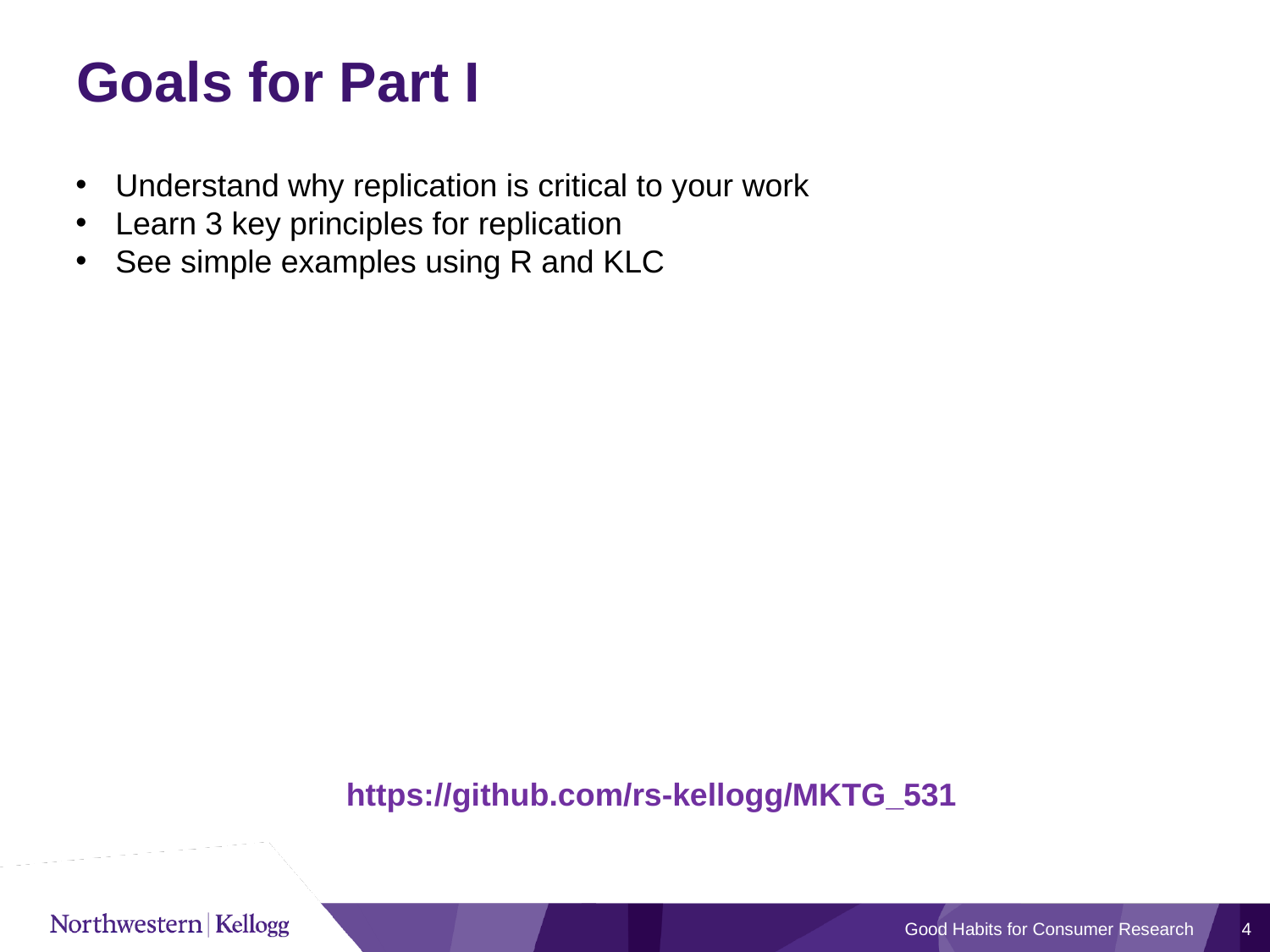

# Goals for Part I
Understand why replication is critical to your work
Learn 3 key principles for replication
See simple examples using R and KLC

https://github.com/rs-kellogg/MKTG_531

Good Habits for Consumer Research
4